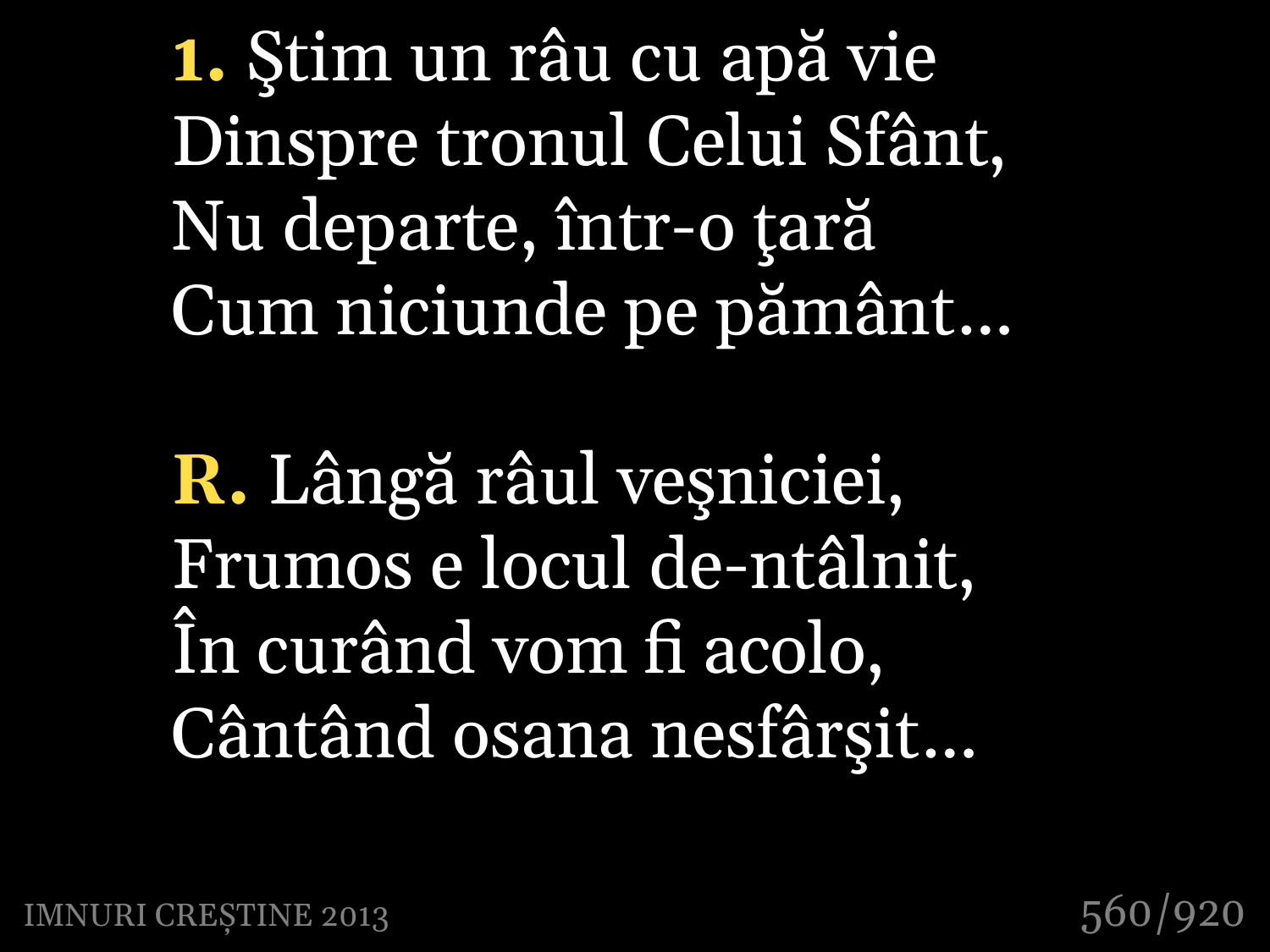

1. Ştim un râu cu apă vie
Dinspre tronul Celui Sfânt,
Nu departe, într-o ţară
Cum niciunde pe pământ…

R. Lângă râul veşniciei,
Frumos e locul de-ntâlnit,
În curând vom fi acolo,
Cântând osana nesfârşit…
560/920
IMNURI CREȘTINE 2013